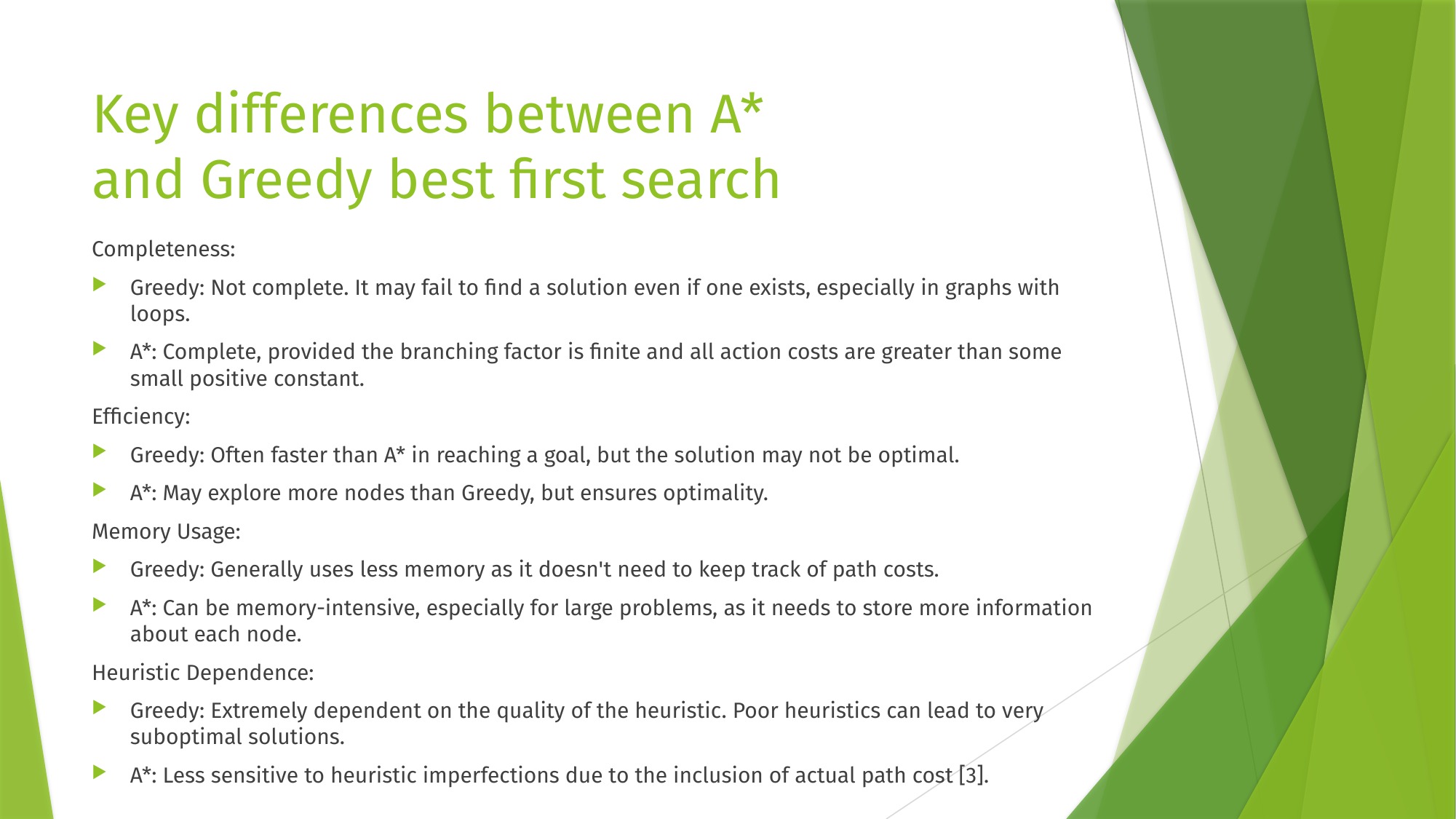

# Key differences between A* and Greedy best first search
Completeness:
Greedy: Not complete. It may fail to find a solution even if one exists, especially in graphs with loops.
A*: Complete, provided the branching factor is finite and all action costs are greater than some small positive constant.
Efficiency:
Greedy: Often faster than A* in reaching a goal, but the solution may not be optimal.
A*: May explore more nodes than Greedy, but ensures optimality.
Memory Usage:
Greedy: Generally uses less memory as it doesn't need to keep track of path costs.
A*: Can be memory-intensive, especially for large problems, as it needs to store more information about each node.
Heuristic Dependence:
Greedy: Extremely dependent on the quality of the heuristic. Poor heuristics can lead to very suboptimal solutions.
A*: Less sensitive to heuristic imperfections due to the inclusion of actual path cost [3].